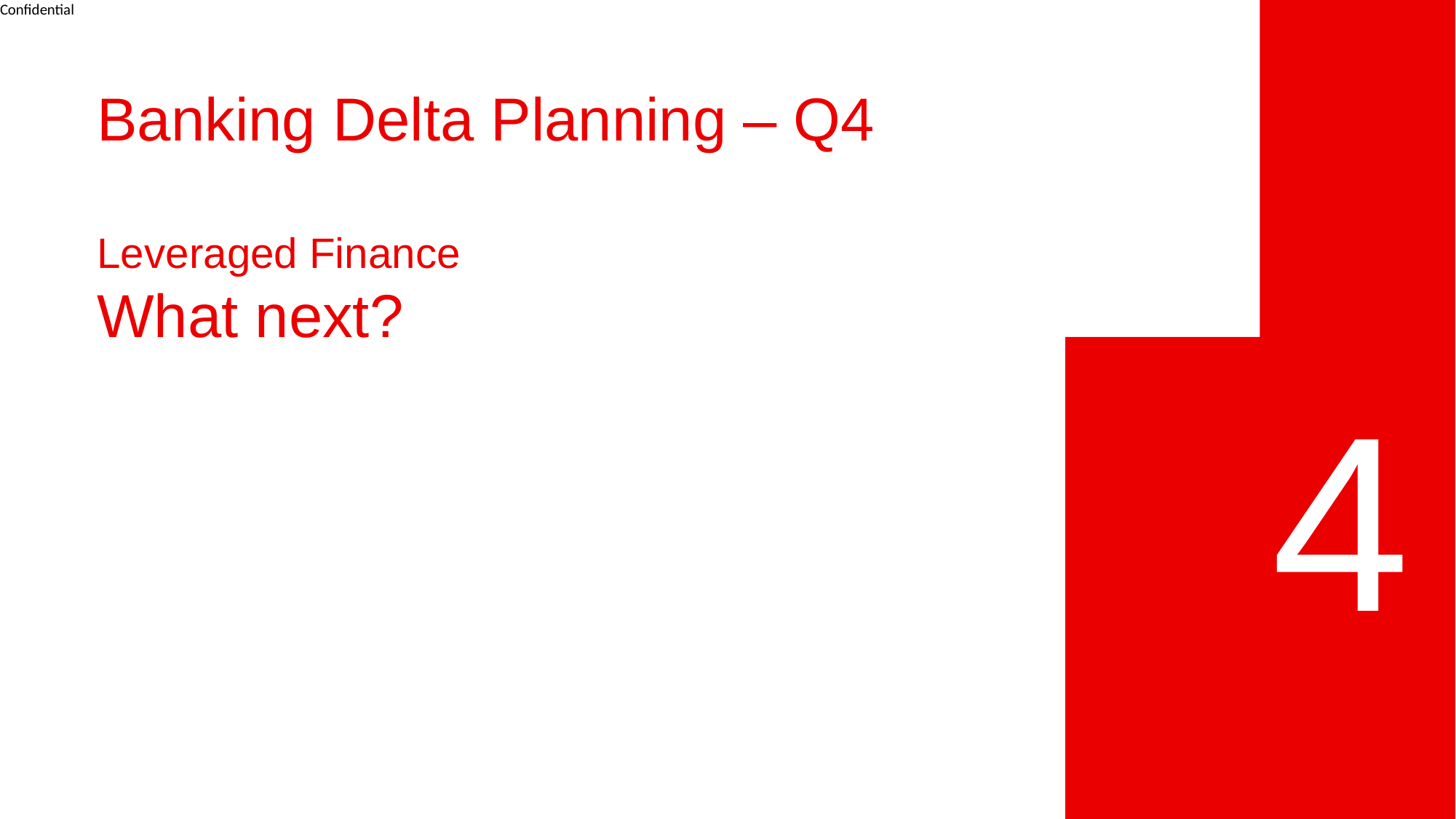

# Banking Delta Planning – Q4 Leveraged Finance What next?
4